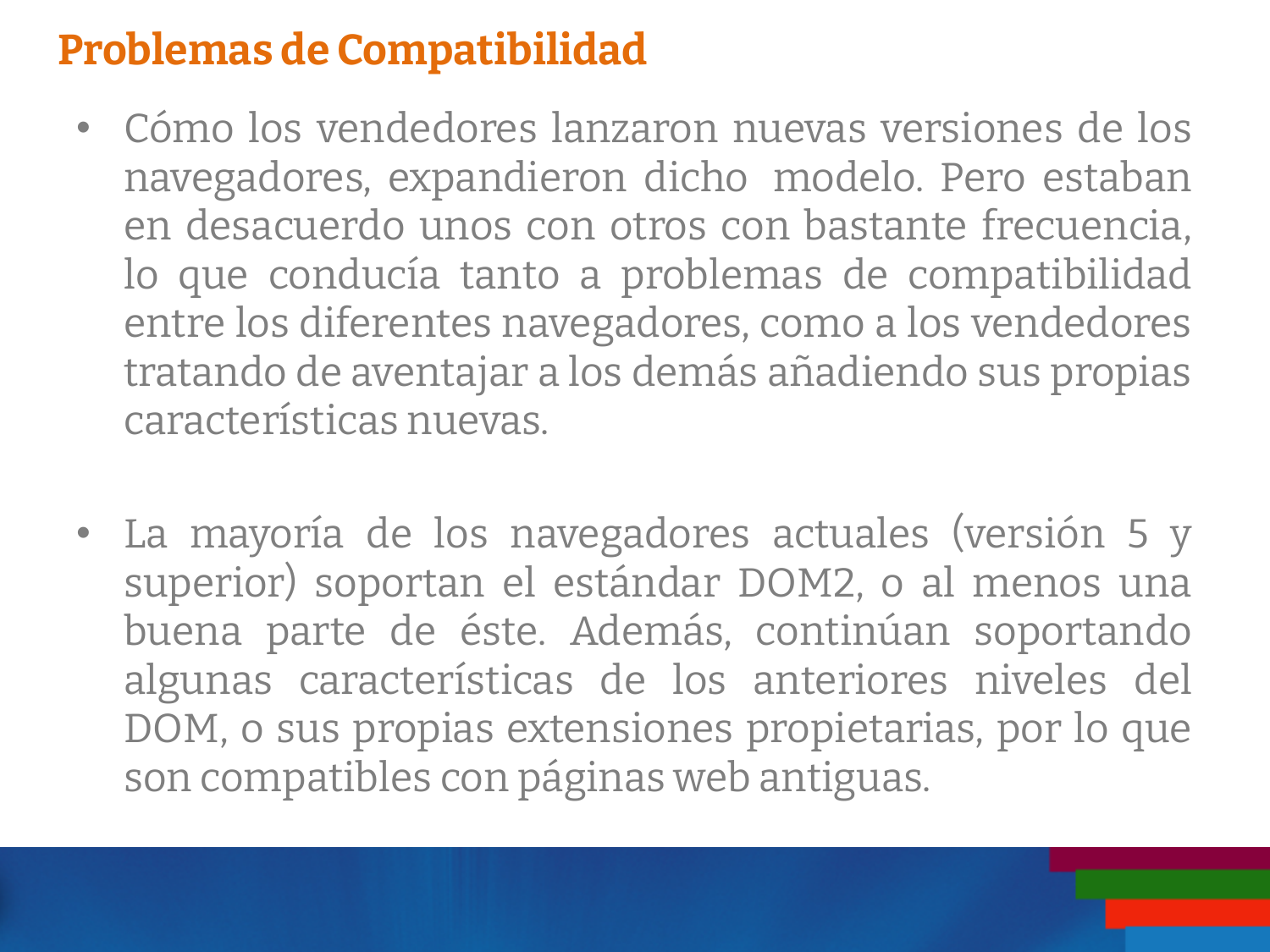

# Problemas de Compatibilidad
Cómo los vendedores lanzaron nuevas versiones de los navegadores, expandieron dicho  modelo. Pero estaban en desacuerdo unos con otros con bastante frecuencia, lo que conducía tanto a problemas de compatibilidad entre los diferentes navegadores, como a los vendedores tratando de aventajar a los demás añadiendo sus propias características nuevas.

La mayoría de los navegadores actuales (versión 5 y superior) soportan el estándar DOM2, o al menos una buena parte de éste. Además, continúan soportando algunas características de los anteriores niveles del DOM, o sus propias extensiones propietarias, por lo que son compatibles con páginas web antiguas.